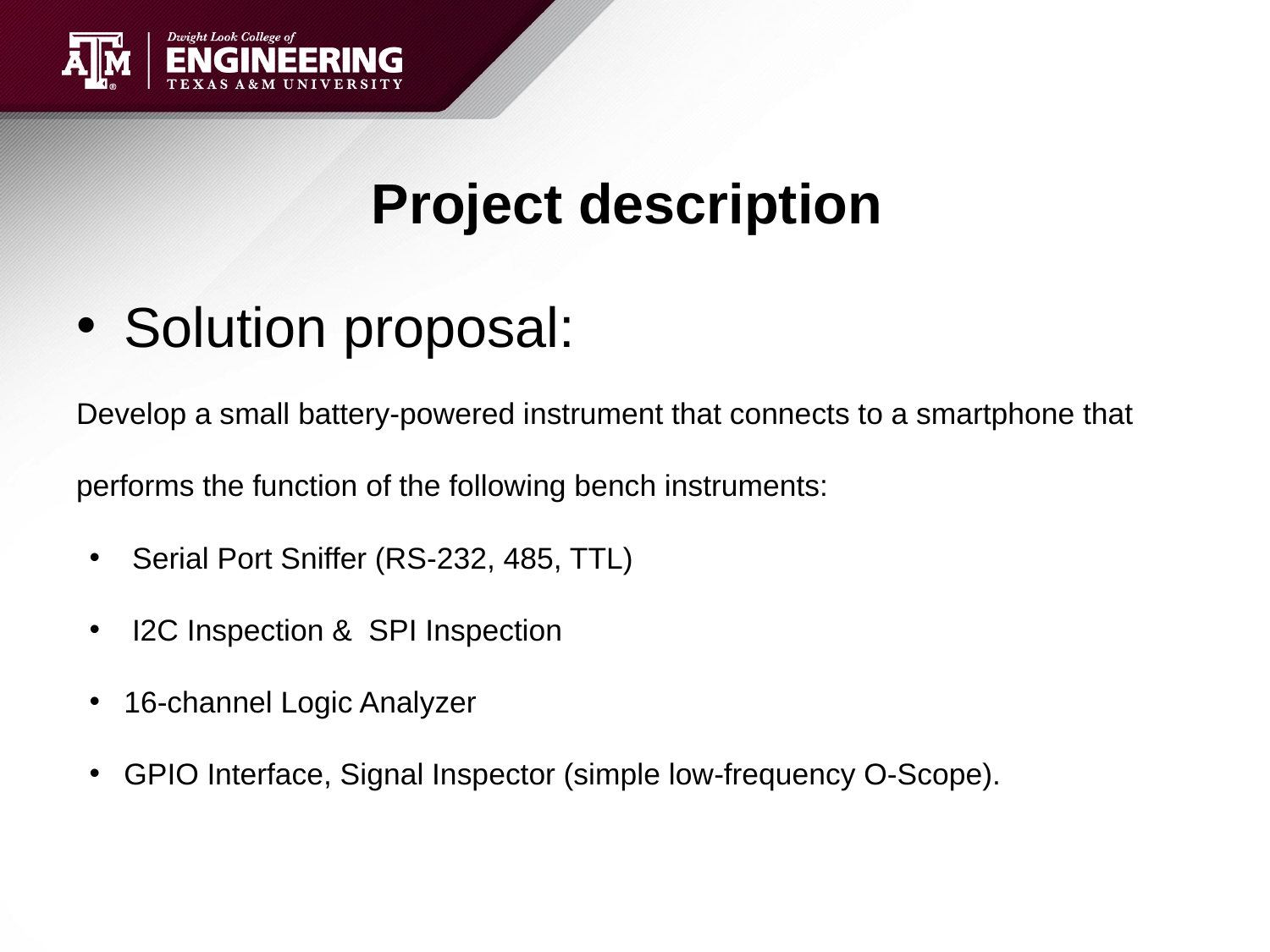

# Project description
Solution proposal:
Develop a small battery-powered instrument that connects to a smartphone that performs the function of the following bench instruments:
 Serial Port Sniffer (RS-232, 485, TTL)
 I2C Inspection &  SPI Inspection
16-channel Logic Analyzer
GPIO Interface, Signal Inspector (simple low-frequency O-Scope).